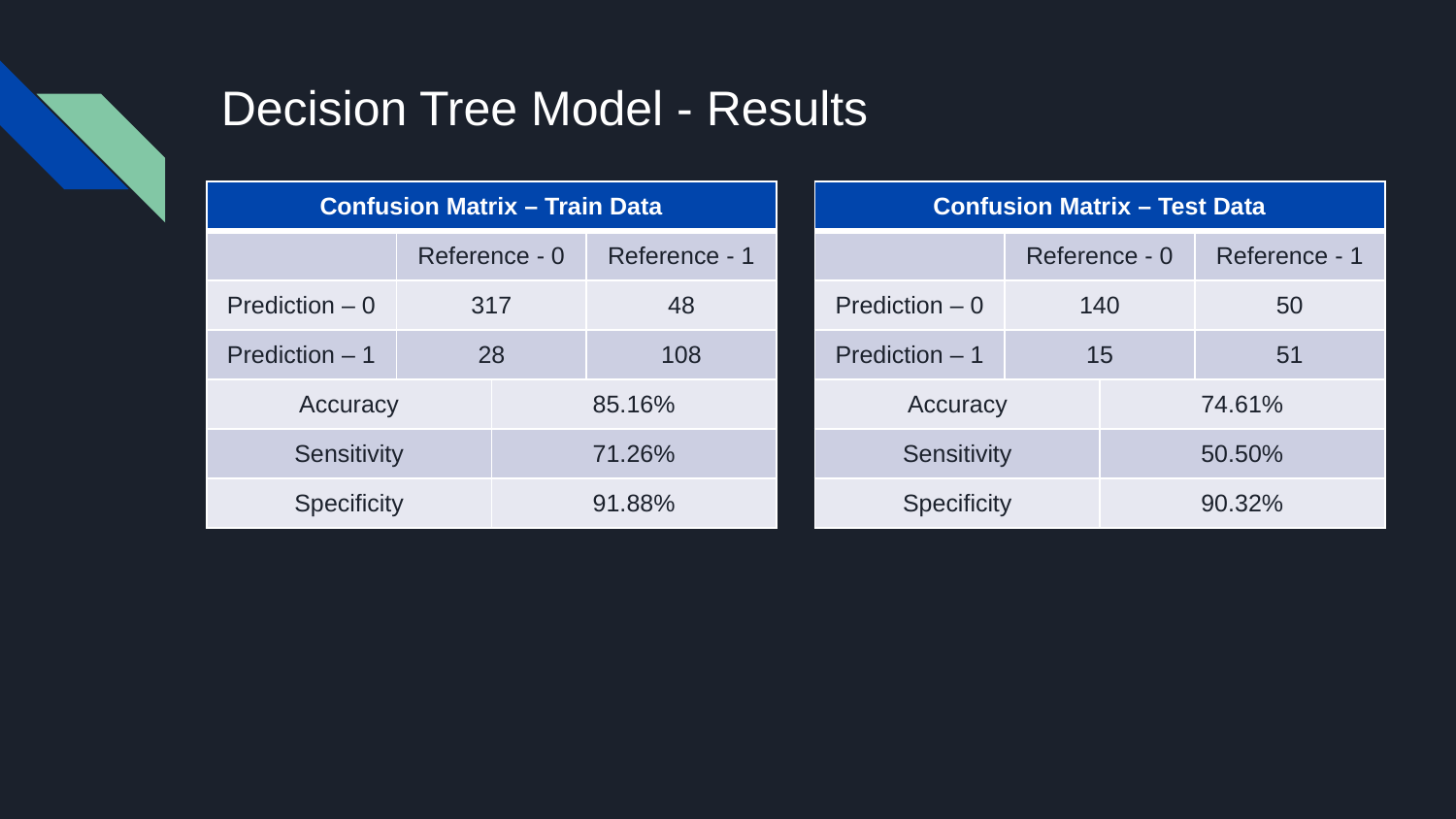

# Decision Tree Model - Results
| Confusion Matrix – Train Data |  |  |  |
| --- | --- | --- | --- |
|  | Reference - 0 |  | Reference - 1 |
| Prediction – 0 | 317 |  | 48 |
| Prediction – 1 | 28 |  | 108 |
| Accuracy |  | 85.16% |  |
| Sensitivity |  | 71.26% |  |
| Specificity |  | 91.88% |  |
| Confusion Matrix – Test Data |  |  |  |
| --- | --- | --- | --- |
|  | Reference - 0 |  | Reference - 1 |
| Prediction – 0 | 140 |  | 50 |
| Prediction – 1 | 15 |  | 51 |
| Accuracy |  | 74.61% |  |
| Sensitivity |  | 50.50% |  |
| Specificity |  | 90.32% |  |